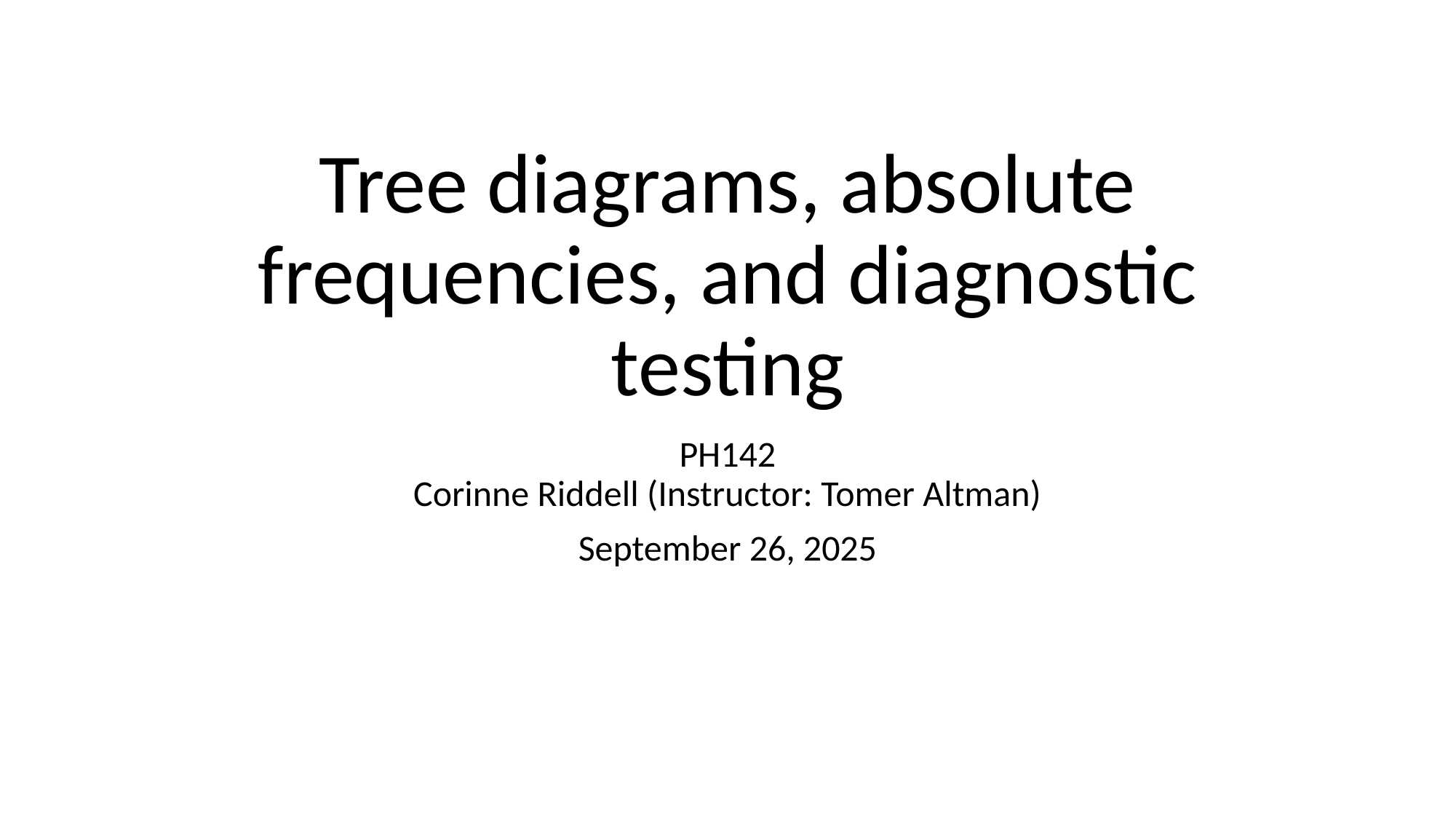

# Tree diagrams, absolute frequencies, and diagnostic testing
PH142
Corinne Riddell (Instructor: Tomer Altman)
September 26, 2025